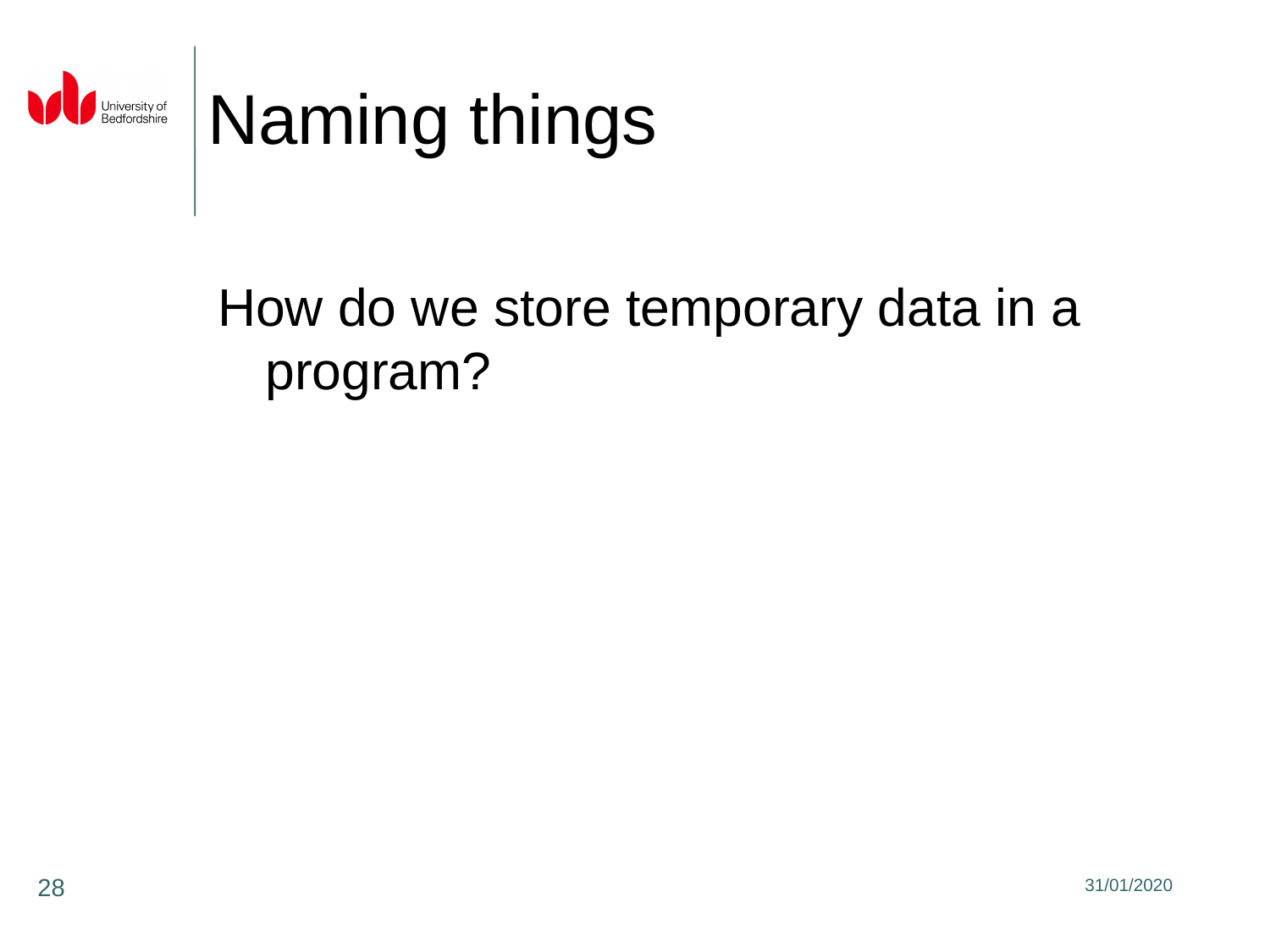

Naming things

How do we store temporary data in a program?
28
31/01/2020